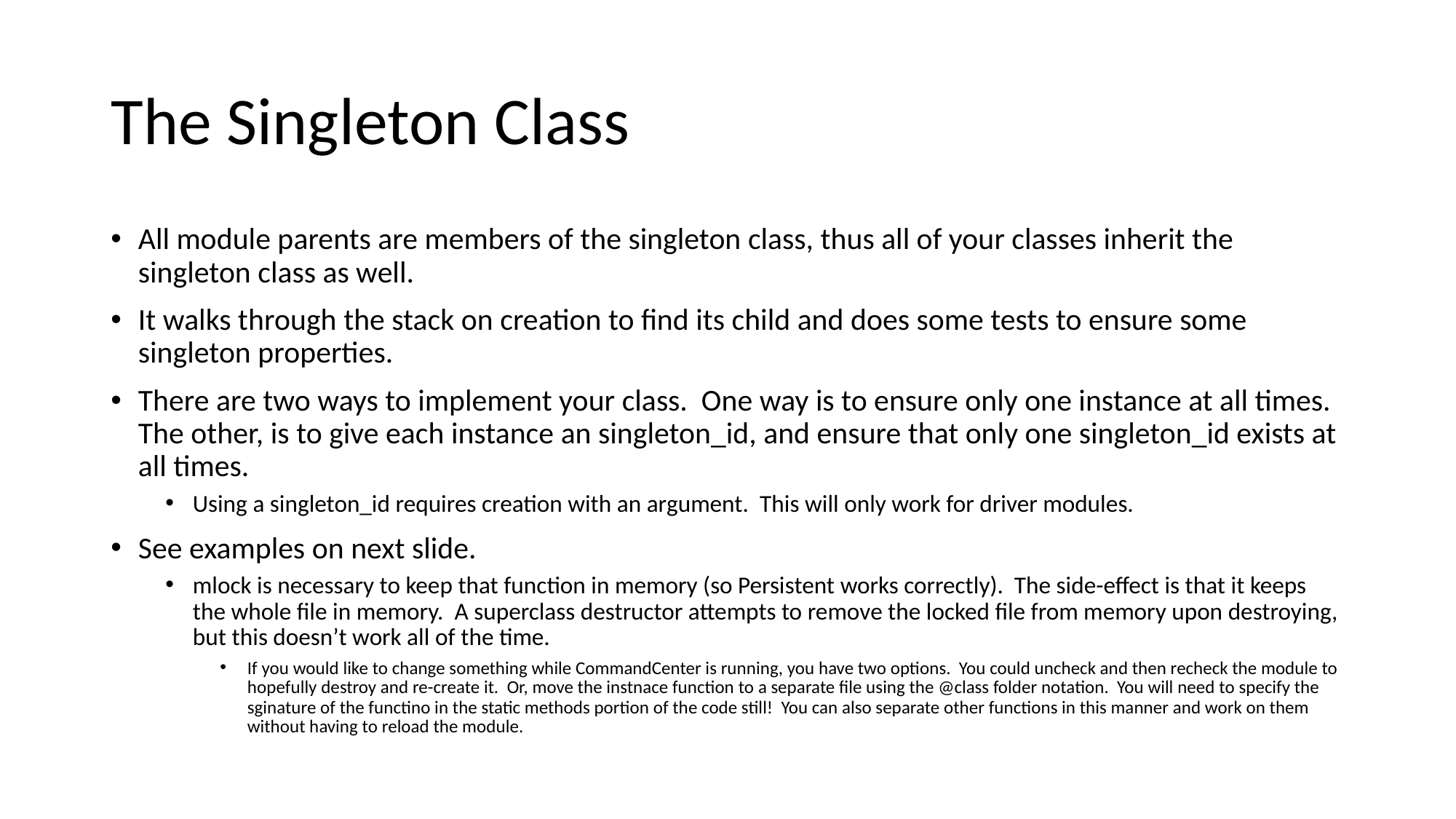

# The Singleton Class
All module parents are members of the singleton class, thus all of your classes inherit the singleton class as well.
It walks through the stack on creation to find its child and does some tests to ensure some singleton properties.
There are two ways to implement your class.  One way is to ensure only one instance at all times.  The other, is to give each instance an singleton_id, and ensure that only one singleton_id exists at all times.
Using a singleton_id requires creation with an argument.  This will only work for driver modules.
See examples on next slide.
mlock is necessary to keep that function in memory (so Persistent works correctly).  The side-effect is that it keeps the whole file in memory.  A superclass destructor attempts to remove the locked file from memory upon destroying, but this doesn’t work all of the time.
If you would like to change something while CommandCenter is running, you have two options.  You could uncheck and then recheck the module to hopefully destroy and re-create it.  Or, move the instnace function to a separate file using the @class folder notation.  You will need to specify the sginature of the functino in the static methods portion of the code still!  You can also separate other functions in this manner and work on them without having to reload the module.